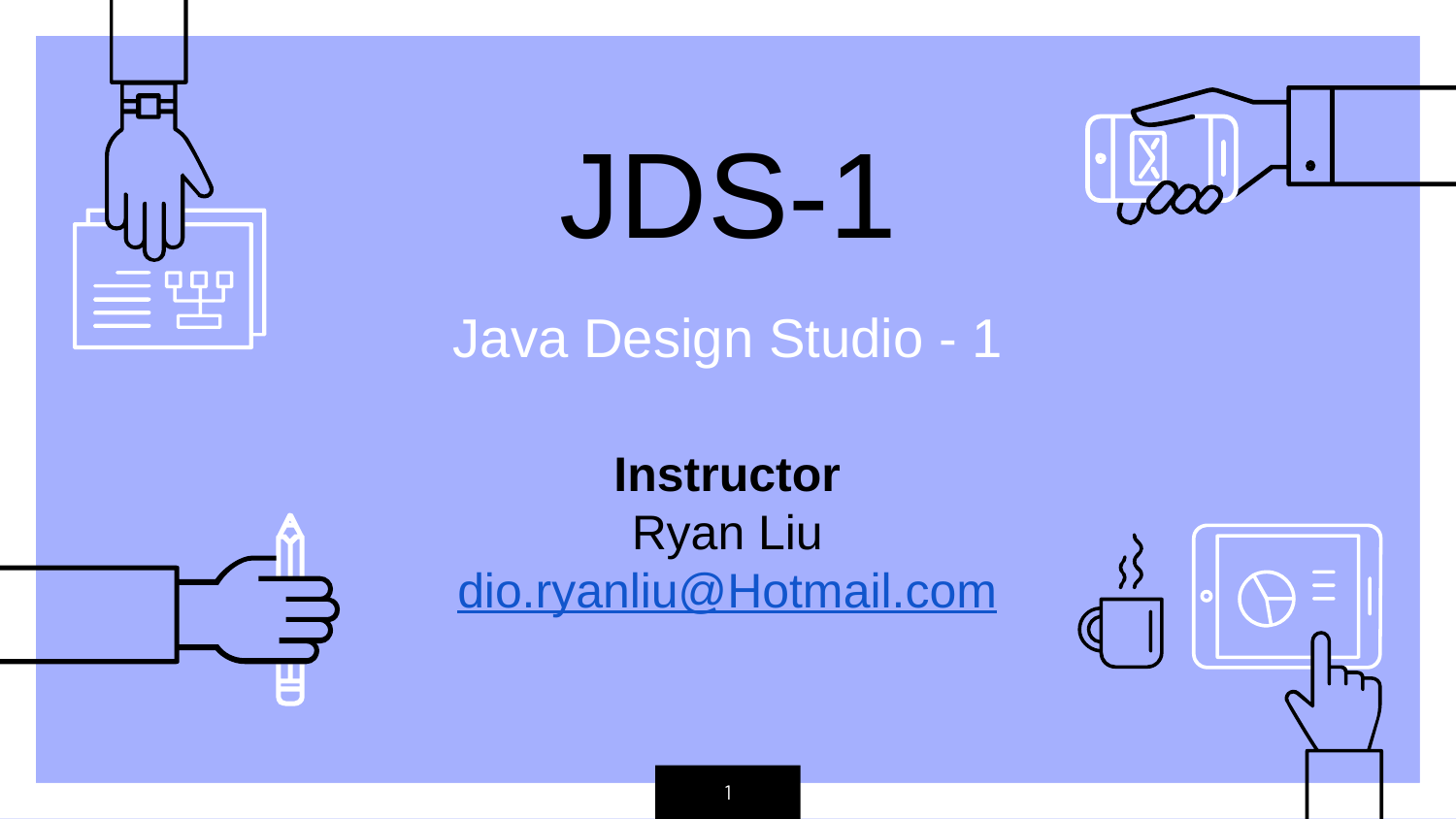

JDS-1
Java Design Studio - 1
Instructor
Ryan Liu
dio.ryanliu@Hotmail.com

1